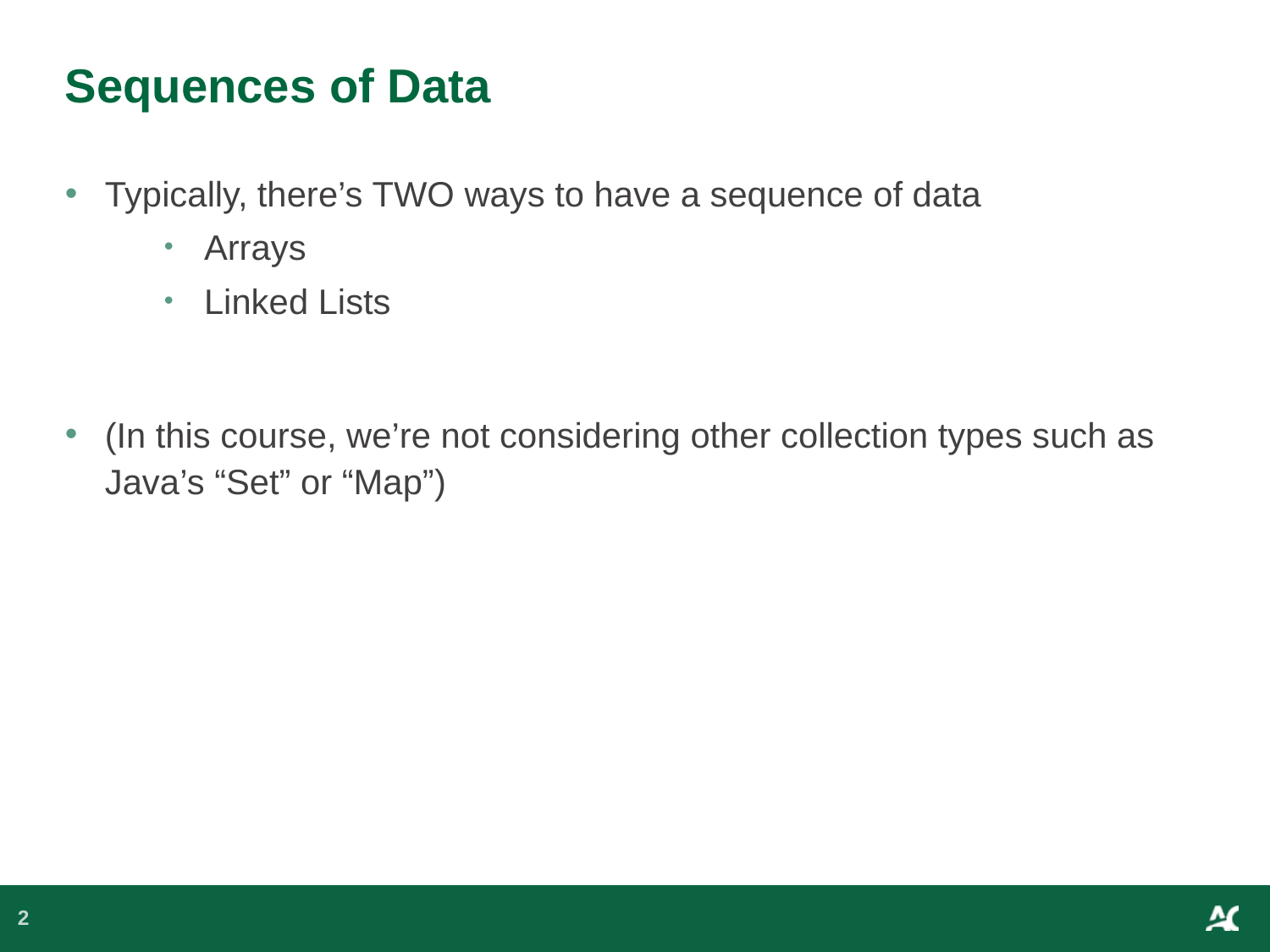

# Sequences of Data
Typically, there’s TWO ways to have a sequence of data
Arrays
Linked Lists

(In this course, we’re not considering other collection types such as Java’s “Set” or “Map”)
2